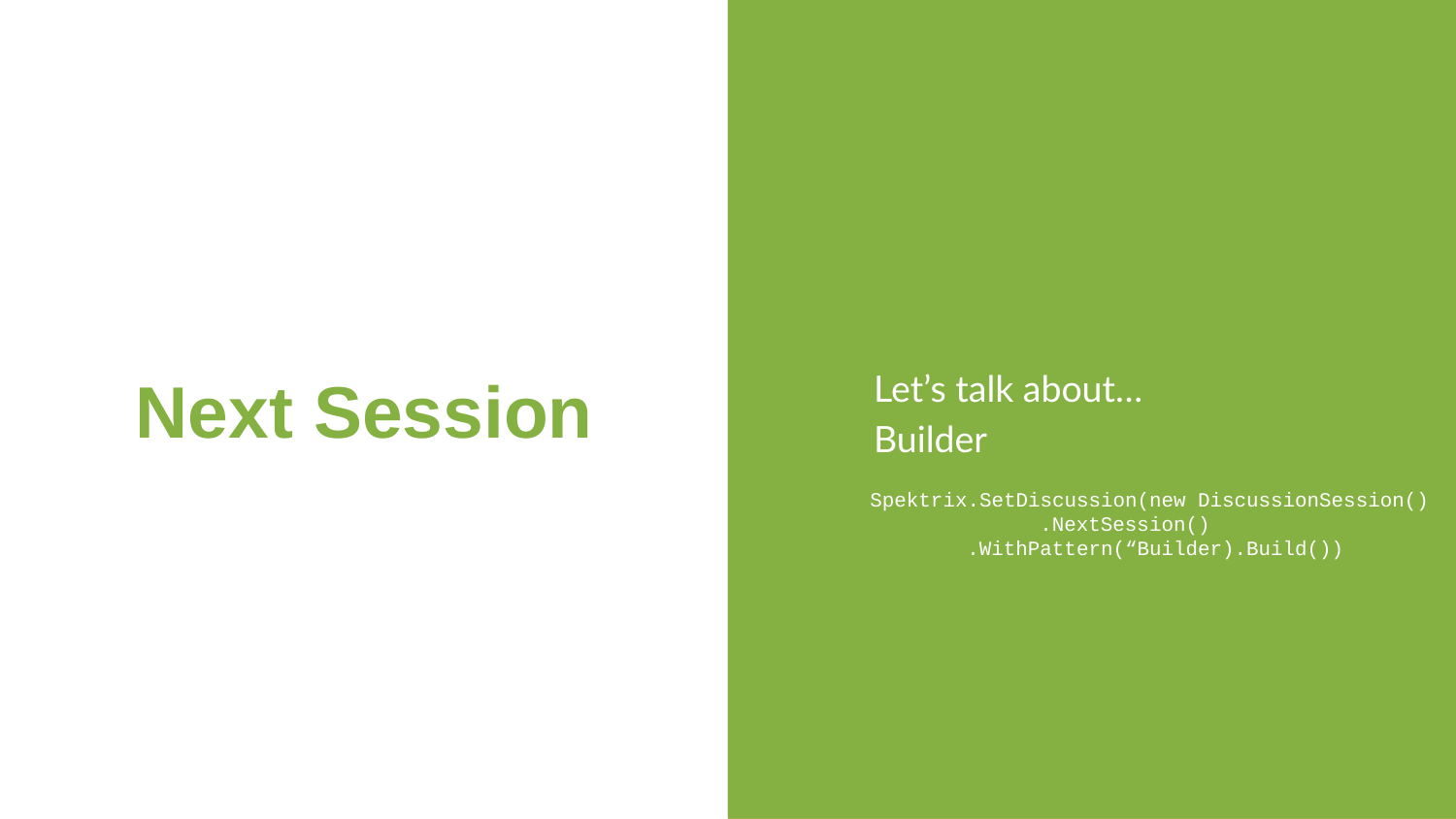

Let’s talk about…
Builder
# Next Session
Spektrix.SetDiscussion(new DiscussionSession()
	  .NextSession()
  .WithPattern(“Builder).Build())